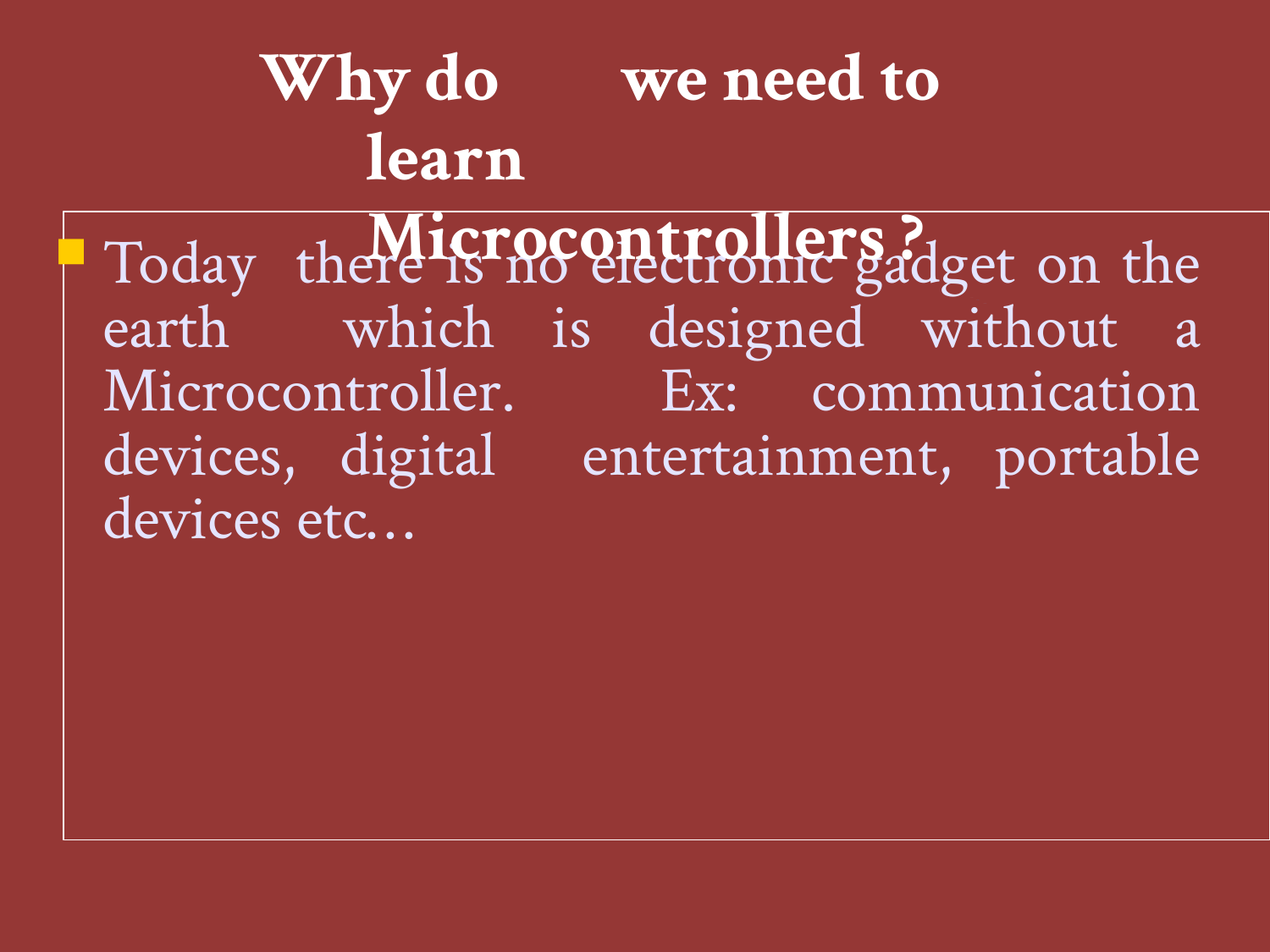

# Why do	we need to learn  Microcontrollers ?

Today  there is no electronic gadget on the earth  which is designed without a Microcontroller.  Ex: communication devices, digital  entertainment, portable devices etc…